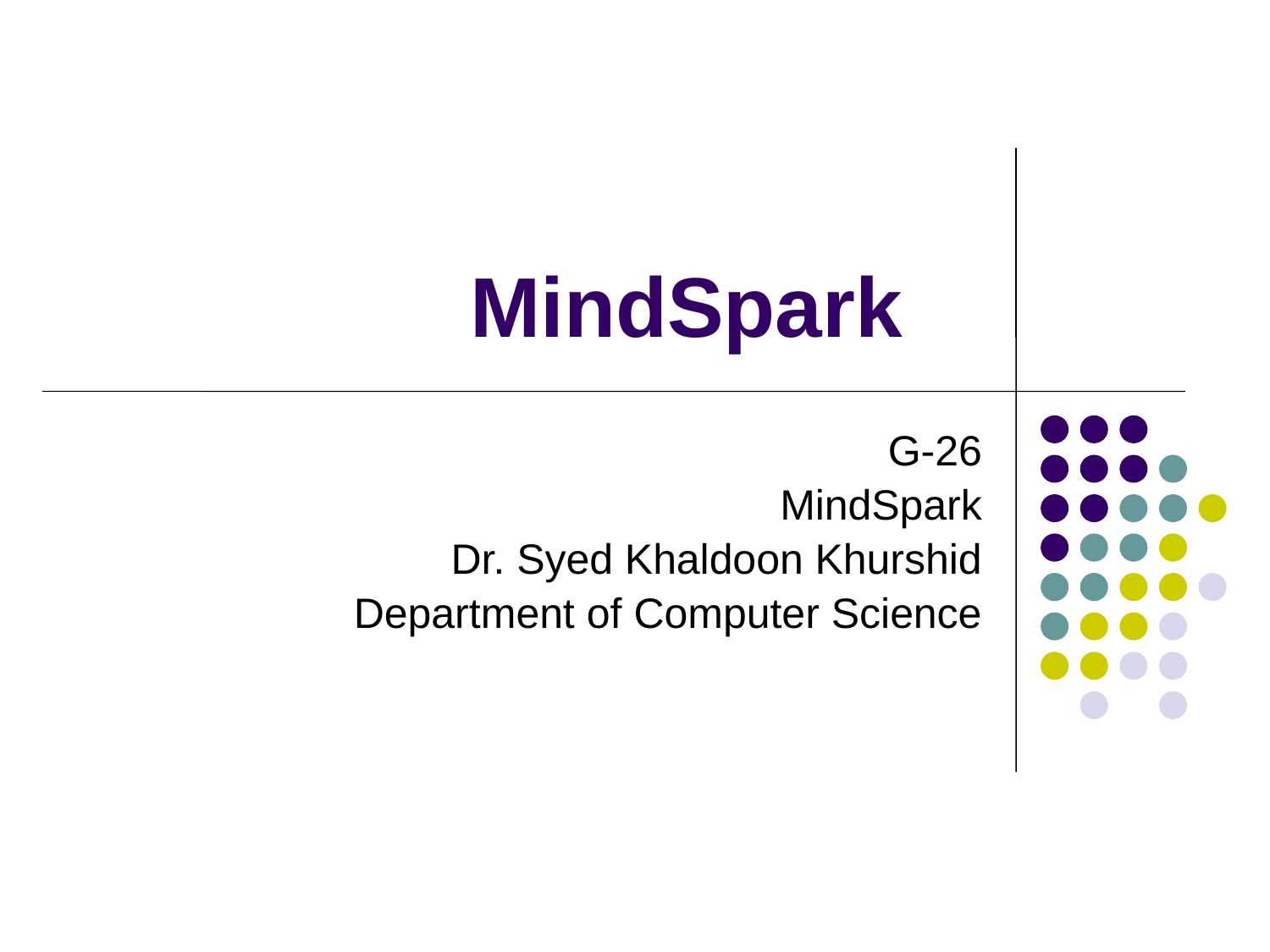

# MindSpark
G-26
MindSpark
Dr. Syed Khaldoon Khurshid
Department of Computer Science